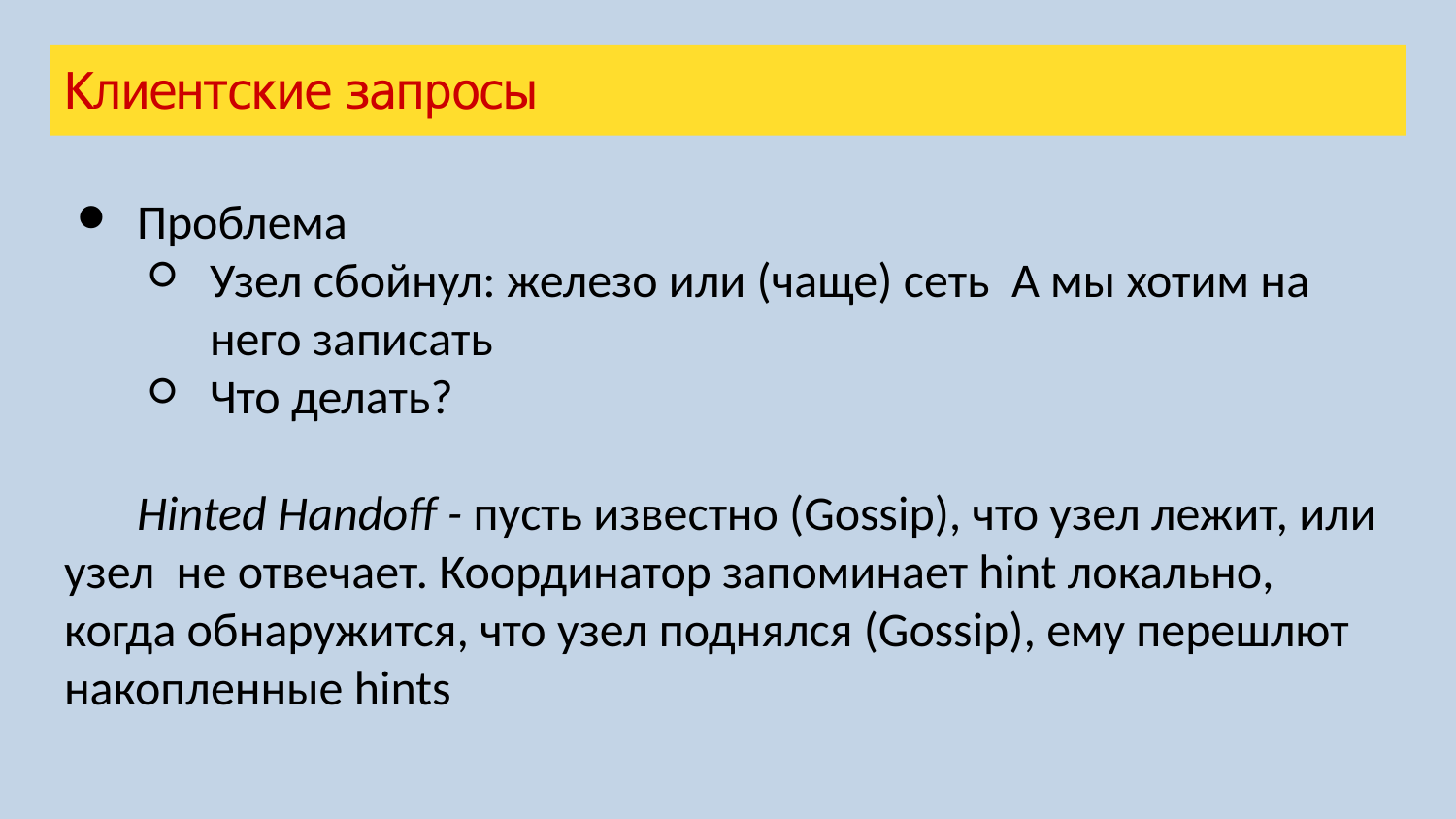

Клиентские запросы
Проблема
Узел сбойнул: железо или (чаще) сеть  А мы хотим на него записать
Что делать?

Hinted Handoff - пусть известно (Gossip), что узел лежит, или узел  не отвечает. Координатор запоминает hint локально, когда обнаружится, что узел поднялся (Gossip), ему перешлют накопленные hints